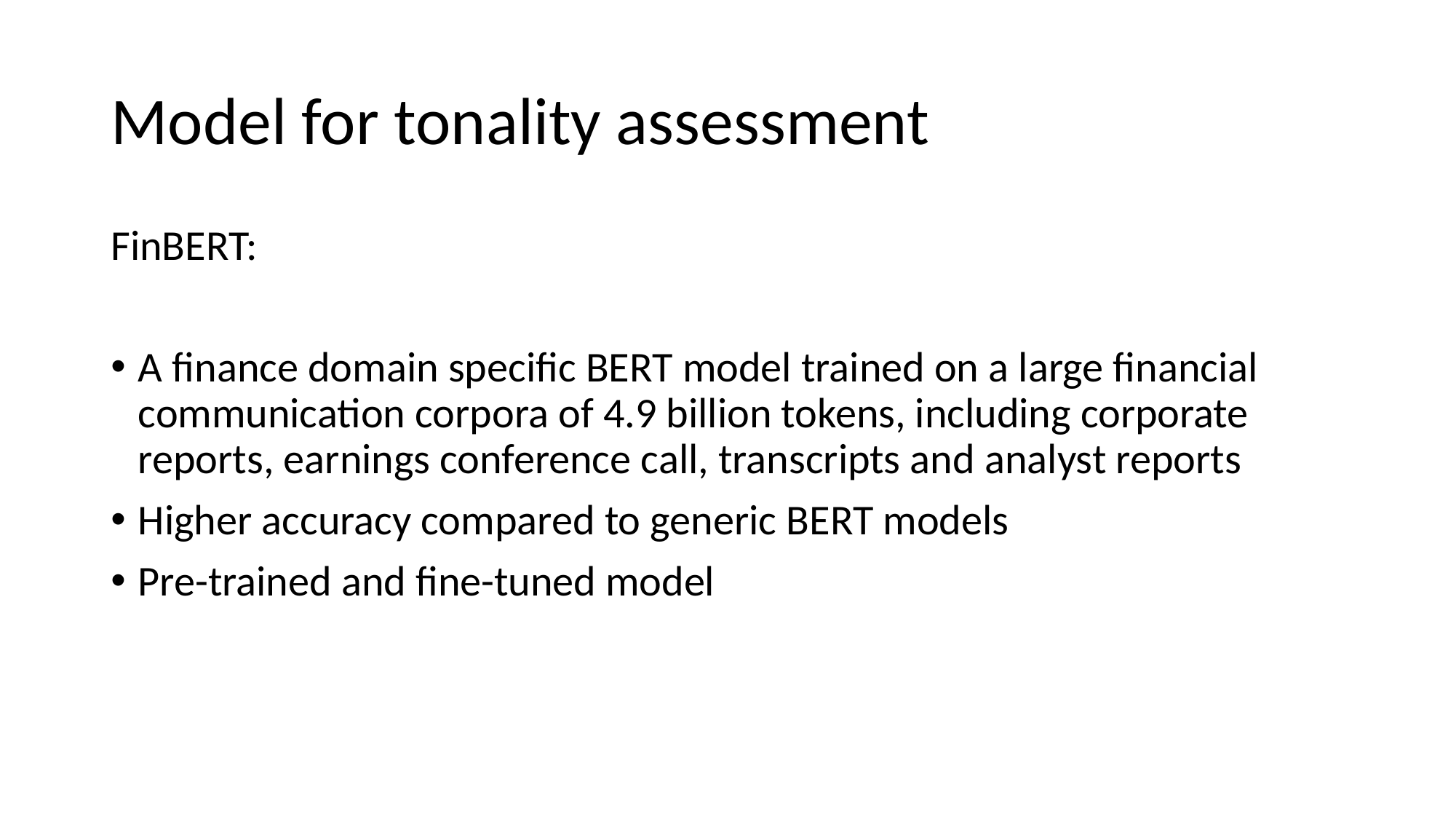

# Model for tonality assessment
FinBERT:

A finance domain specific BERT model trained on a large financial communication corpora of 4.9 billion tokens, including corporate reports, earnings conference call, transcripts and analyst reports
Higher accuracy compared to generic BERT models
Pre-trained and fine-tuned model